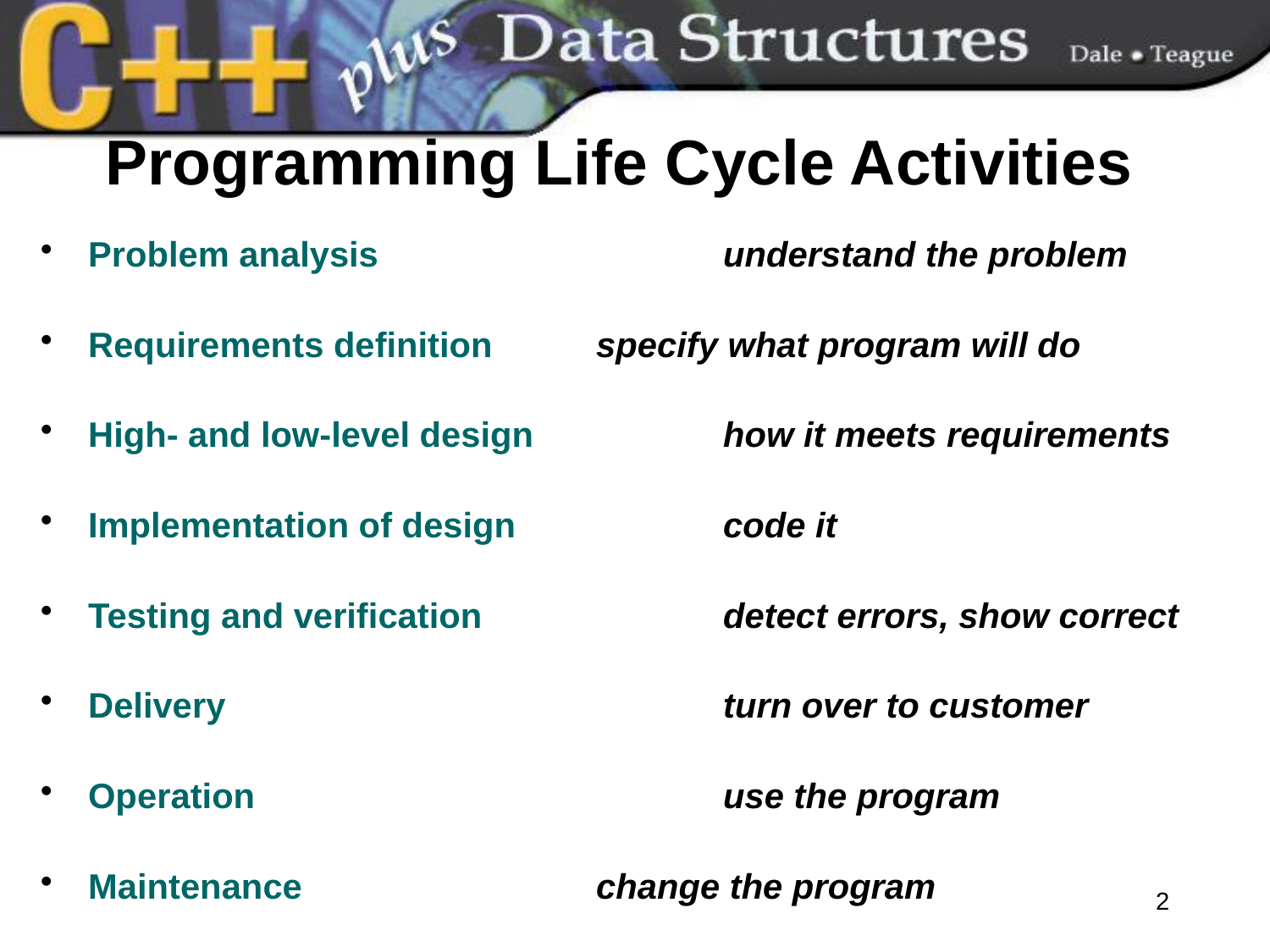

# Programming Life Cycle Activities
Problem analysis			understand the problem

Requirements definition        	specify what program will do

High- and low-level design		how it meets requirements

Implementation of design		code it

Testing and verification		detect errors, show correct

Delivery				turn over to customer

Operation				use the program

Maintenance			change the program